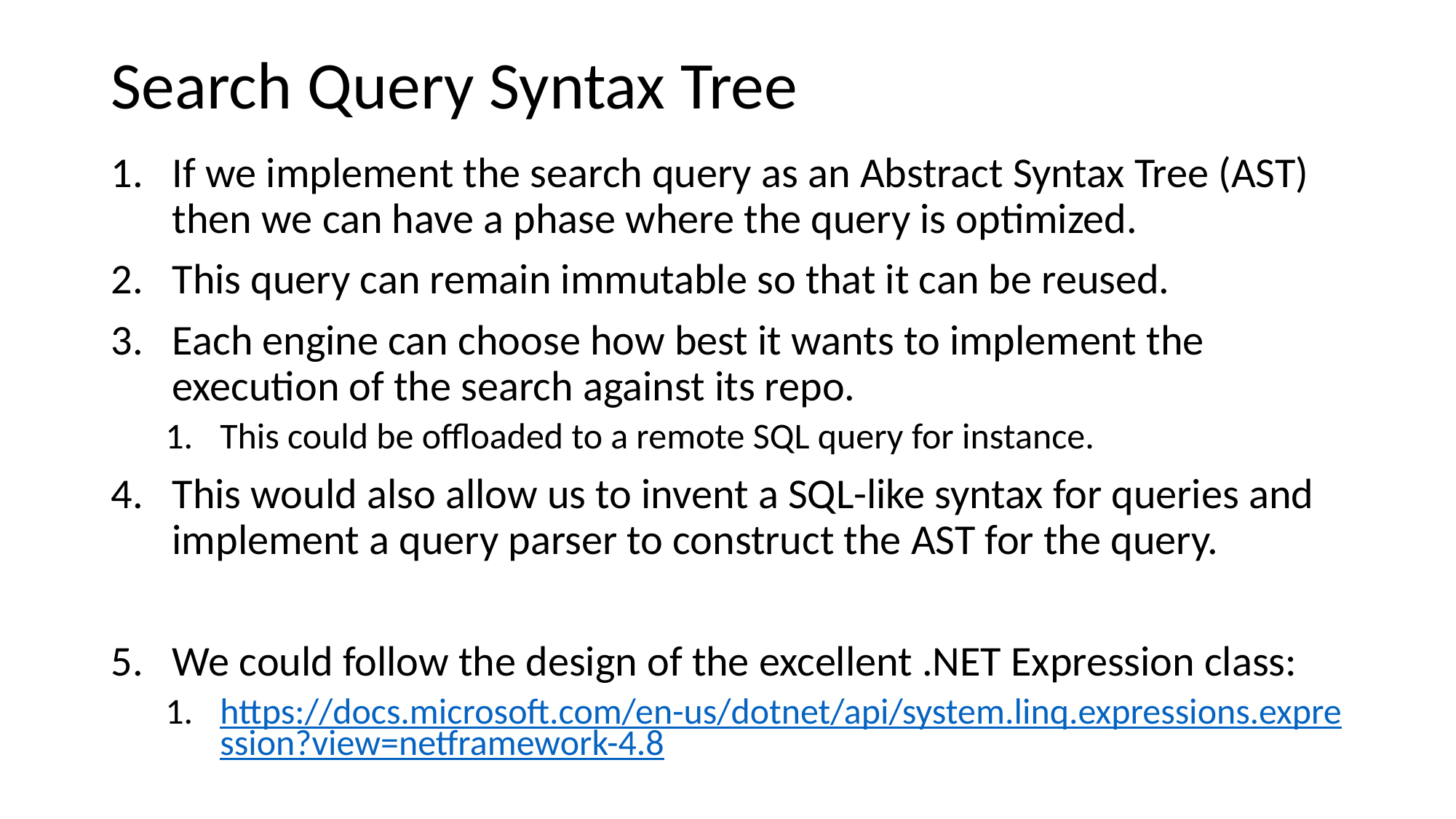

# Search Query Syntax Tree
If we implement the search query as an Abstract Syntax Tree (AST) then we can have a phase where the query is optimized.
This query can remain immutable so that it can be reused.
Each engine can choose how best it wants to implement the execution of the search against its repo.
This could be offloaded to a remote SQL query for instance.
This would also allow us to invent a SQL-like syntax for queries and implement a query parser to construct the AST for the query.

We could follow the design of the excellent .NET Expression class:
https://docs.microsoft.com/en-us/dotnet/api/system.linq.expressions.expression?view=netframework-4.8